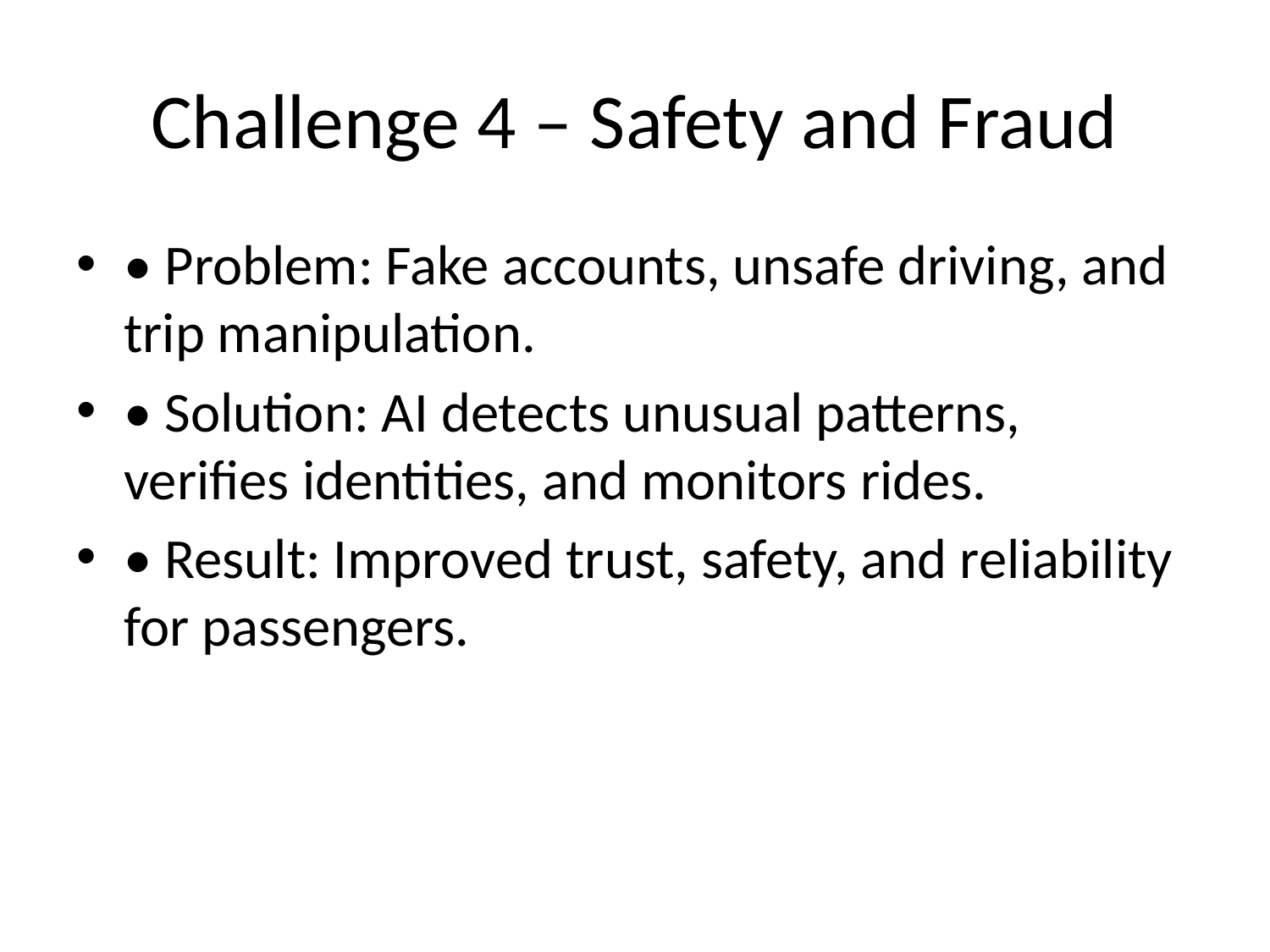

# Challenge 4 – Safety and Fraud
• Problem: Fake accounts, unsafe driving, and trip manipulation.
• Solution: AI detects unusual patterns, verifies identities, and monitors rides.
• Result: Improved trust, safety, and reliability for passengers.